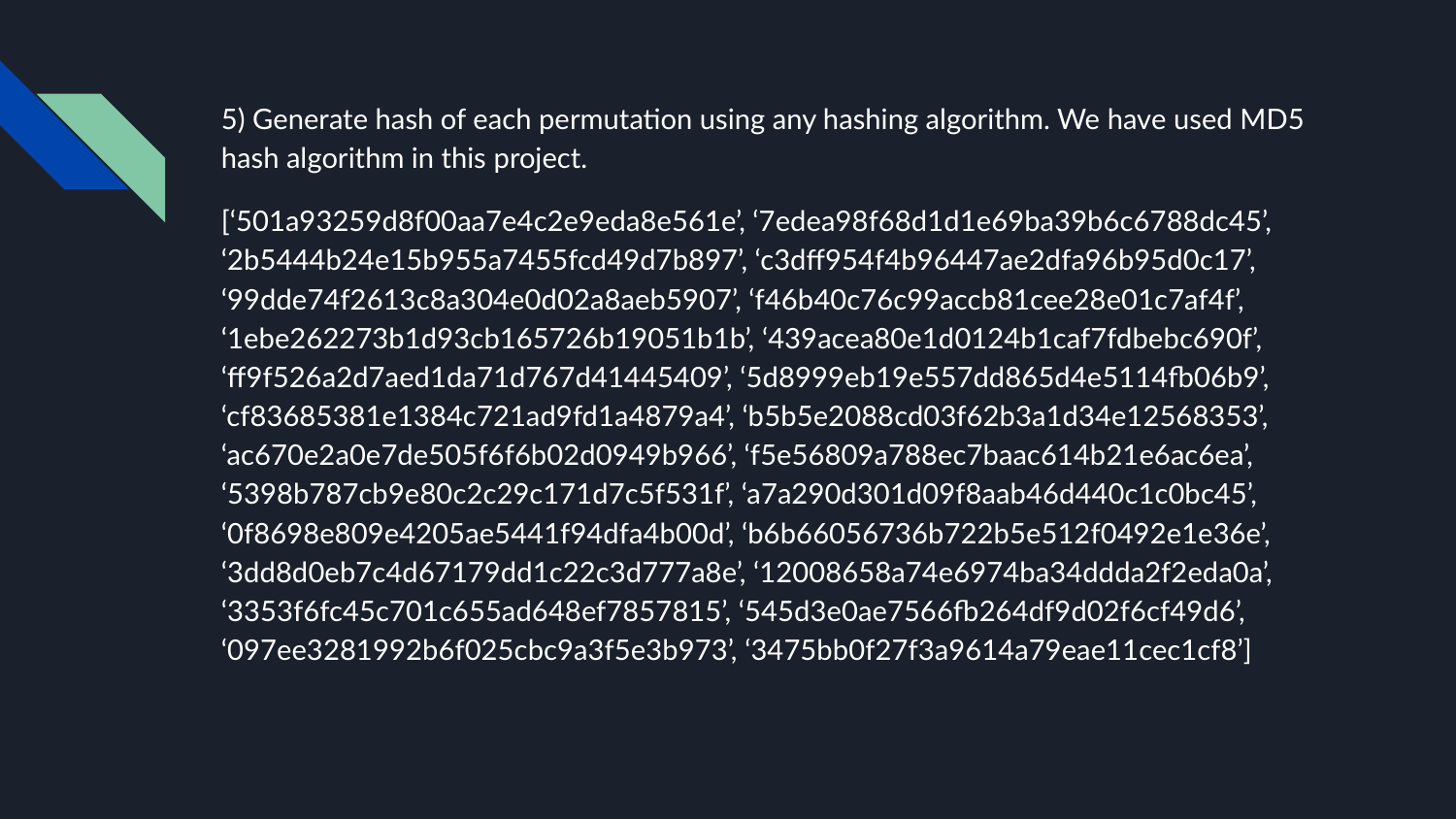

5) Generate hash of each permutation using any hashing algorithm. We have used MD5 hash algorithm in this project.
[‘501a93259d8f00aa7e4c2e9eda8e561e’, ‘7edea98f68d1d1e69ba39b6c6788dc45’, ‘2b5444b24e15b955a7455fcd49d7b897’, ‘c3dff954f4b96447ae2dfa96b95d0c17’, ‘99dde74f2613c8a304e0d02a8aeb5907’, ‘f46b40c76c99accb81cee28e01c7af4f’, ‘1ebe262273b1d93cb165726b19051b1b’, ‘439acea80e1d0124b1caf7fdbebc690f’, ‘ff9f526a2d7aed1da71d767d41445409’, ‘5d8999eb19e557dd865d4e5114fb06b9’, ‘cf83685381e1384c721ad9fd1a4879a4’, ‘b5b5e2088cd03f62b3a1d34e12568353’, ‘ac670e2a0e7de505f6f6b02d0949b966’, ‘f5e56809a788ec7baac614b21e6ac6ea’, ‘5398b787cb9e80c2c29c171d7c5f531f’, ‘a7a290d301d09f8aab46d440c1c0bc45’, ‘0f8698e809e4205ae5441f94dfa4b00d’, ‘b6b66056736b722b5e512f0492e1e36e’, ‘3dd8d0eb7c4d67179dd1c22c3d777a8e’, ‘12008658a74e6974ba34ddda2f2eda0a’, ‘3353f6fc45c701c655ad648ef7857815’, ‘545d3e0ae7566fb264df9d02f6cf49d6’, ‘097ee3281992b6f025cbc9a3f5e3b973’, ‘3475bb0f27f3a9614a79eae11cec1cf8’]